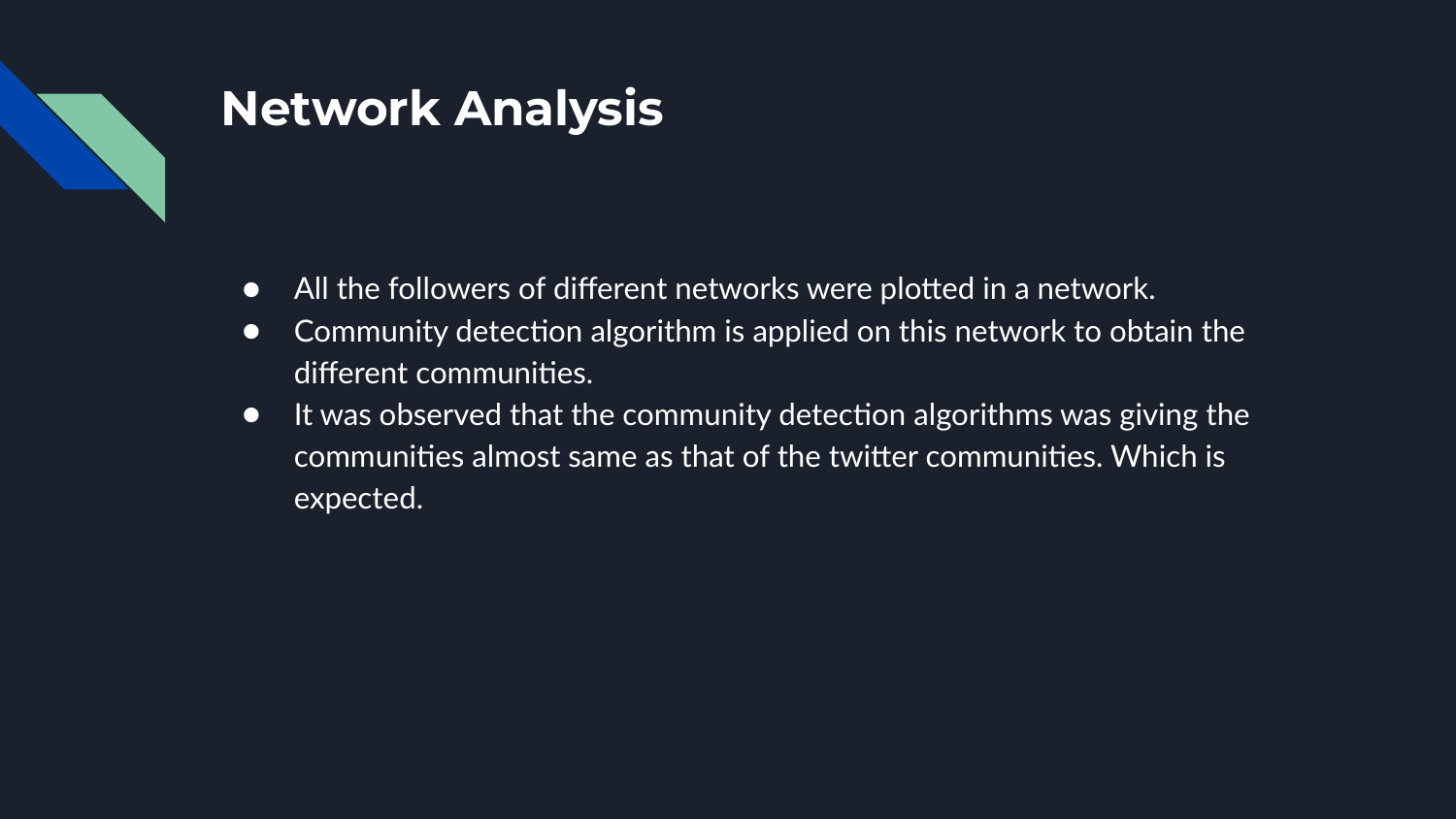

# Network Analysis
All the followers of different networks were plotted in a network.
Community detection algorithm is applied on this network to obtain the different communities.
It was observed that the community detection algorithms was giving the communities almost same as that of the twitter communities. Which is expected.